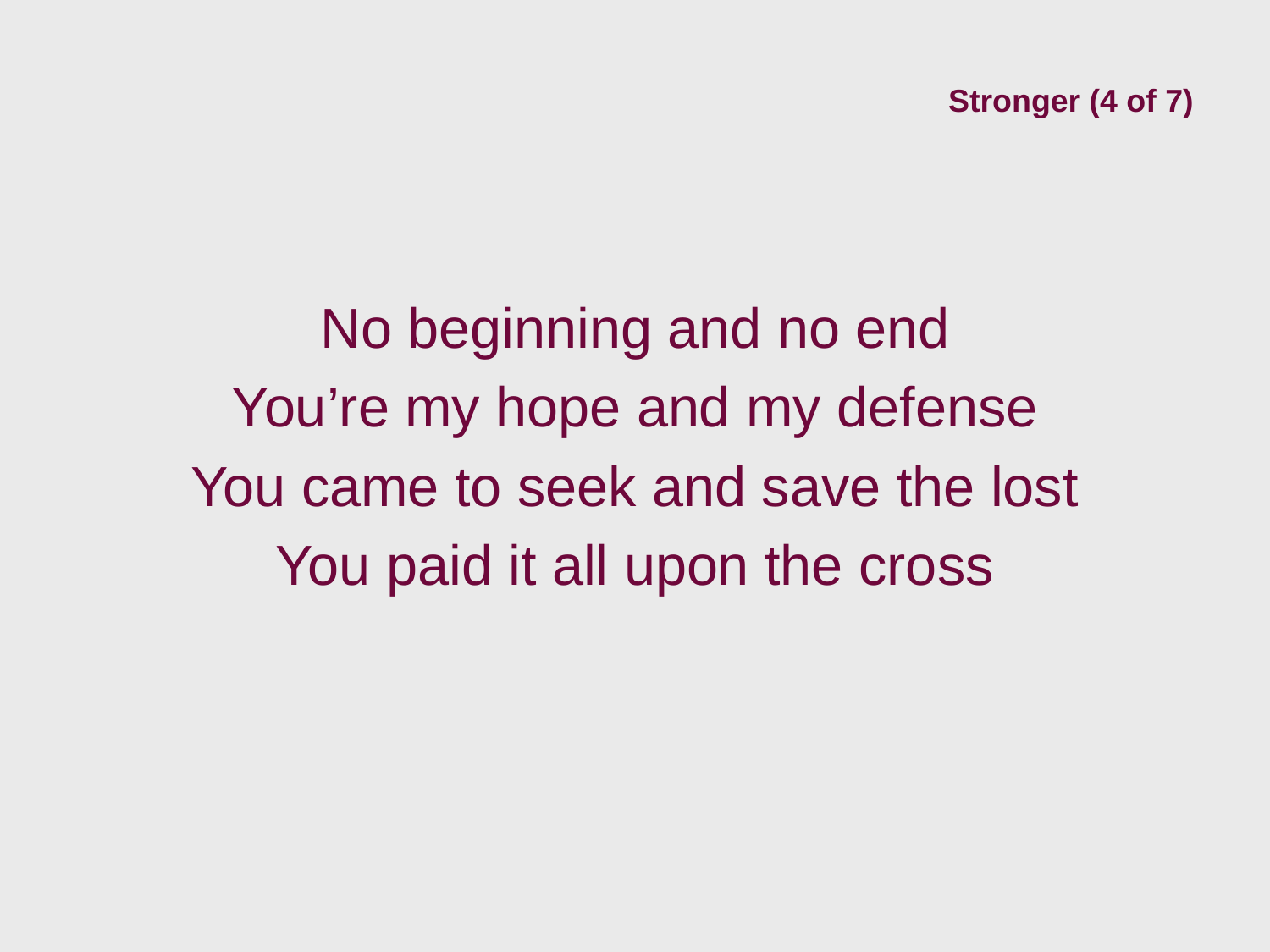

# Stronger (4 of 7)
No beginning and no end
You’re my hope and my defense
You came to seek and save the lost
You paid it all upon the cross